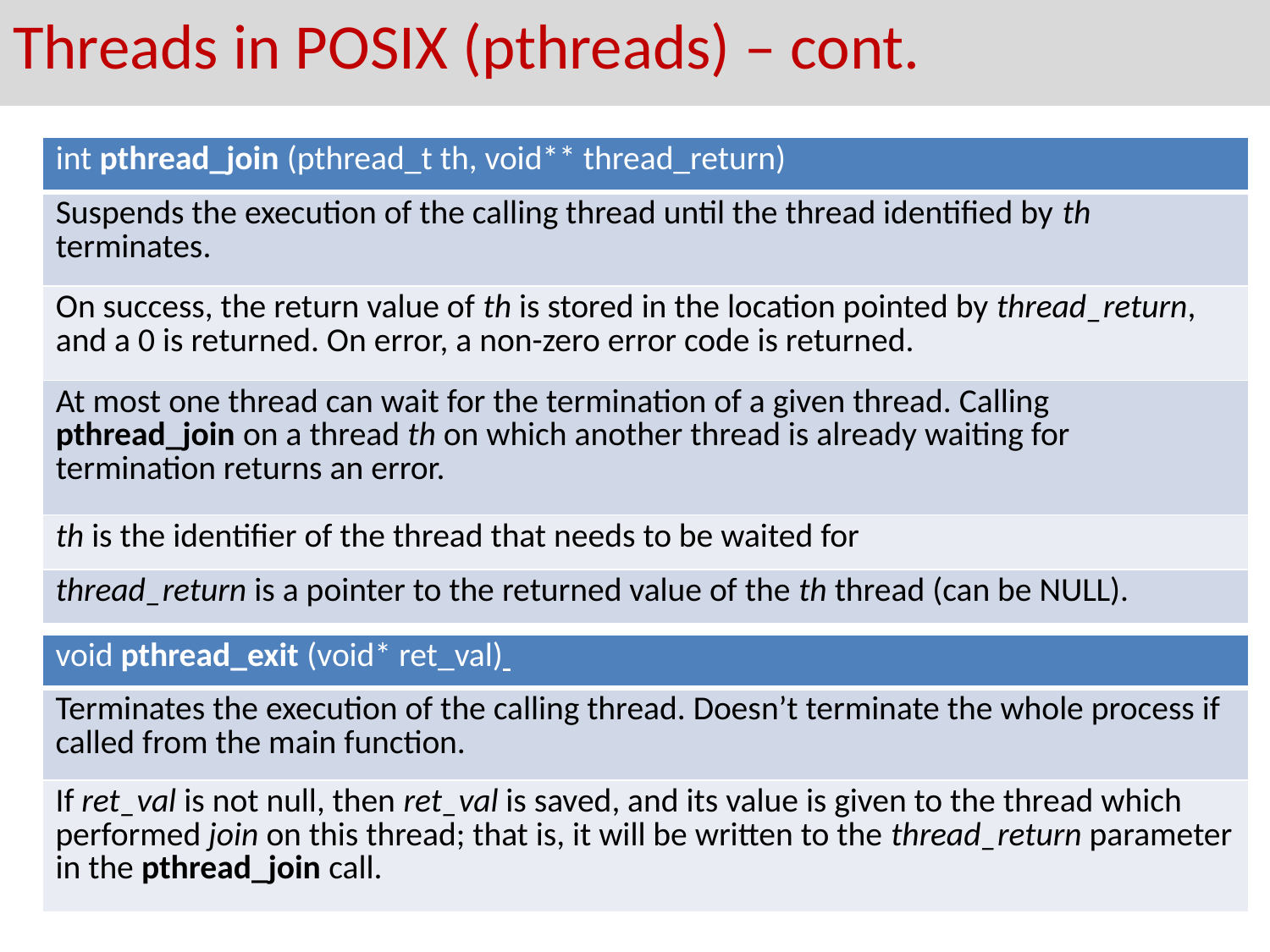

Threads in POSIX (pthreads) – cont.
| int pthread\_join (pthread\_t th, void\*\* thread\_return) |
| --- |
| Suspends the execution of the calling thread until the thread identified by th terminates. |
| On success, the return value of th is stored in the location pointed by thread\_return, and a 0 is returned. On error, a non-zero error code is returned. |
| At most one thread can wait for the termination of a given thread. Calling pthread\_join on a thread th on which another thread is already waiting for termination returns an error. |
| th is the identifier of the thread that needs to be waited for |
| thread\_return is a pointer to the returned value of the th thread (can be NULL). |
| void pthread\_exit (void\* ret\_val) |
| --- |
| Terminates the execution of the calling thread. Doesn’t terminate the whole process if called from the main function. |
| If ret\_val is not null, then ret\_val is saved, and its value is given to the thread which performed join on this thread; that is, it will be written to the thread\_return parameter in the pthread\_join call. |